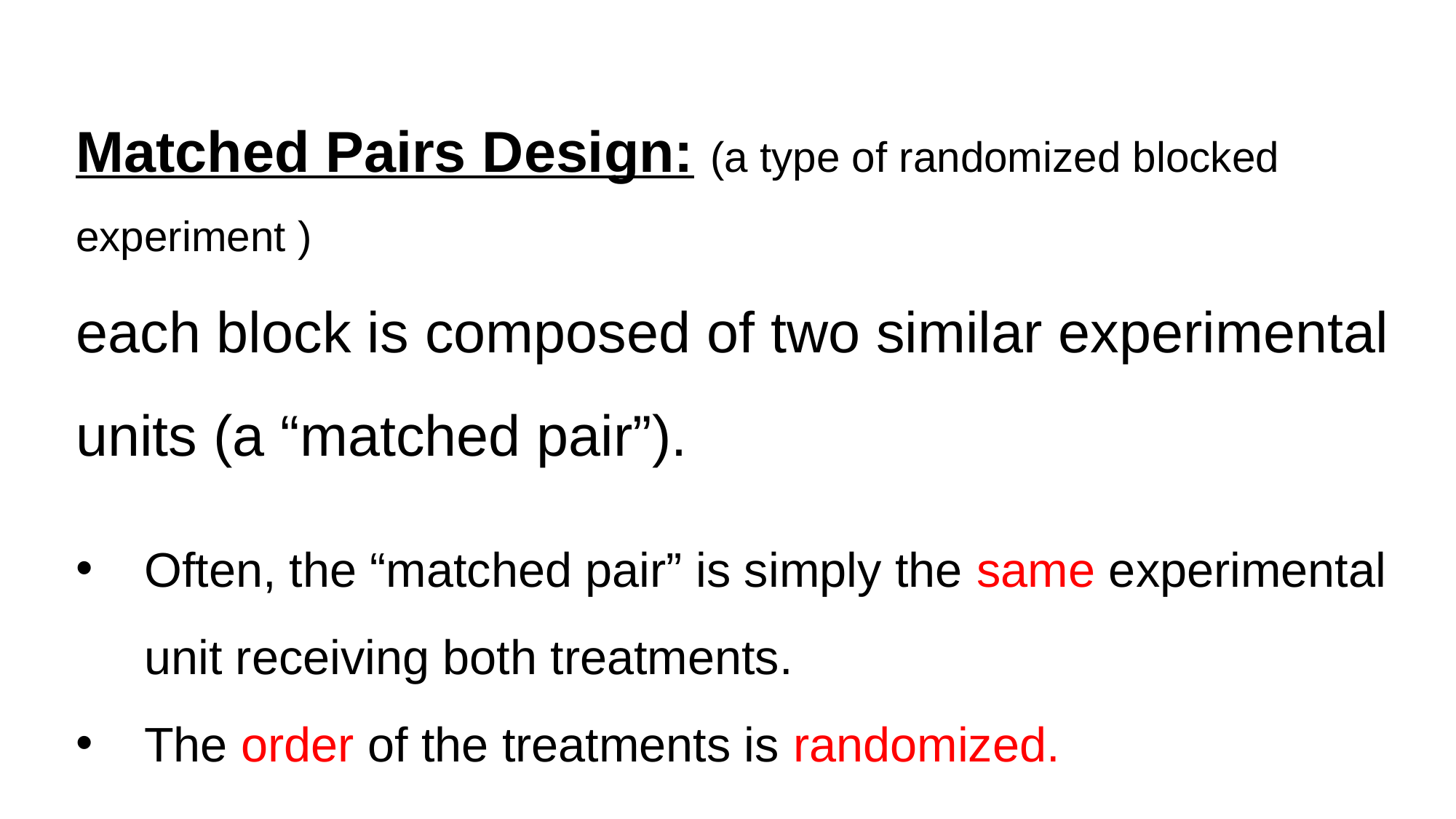

Matched Pairs Design: (a type of randomized blocked experiment )
each block is composed of two similar experimental units (a “matched pair”).

Often, the “matched pair” is simply the same experimental unit receiving both treatments.
The order of the treatments is randomized.